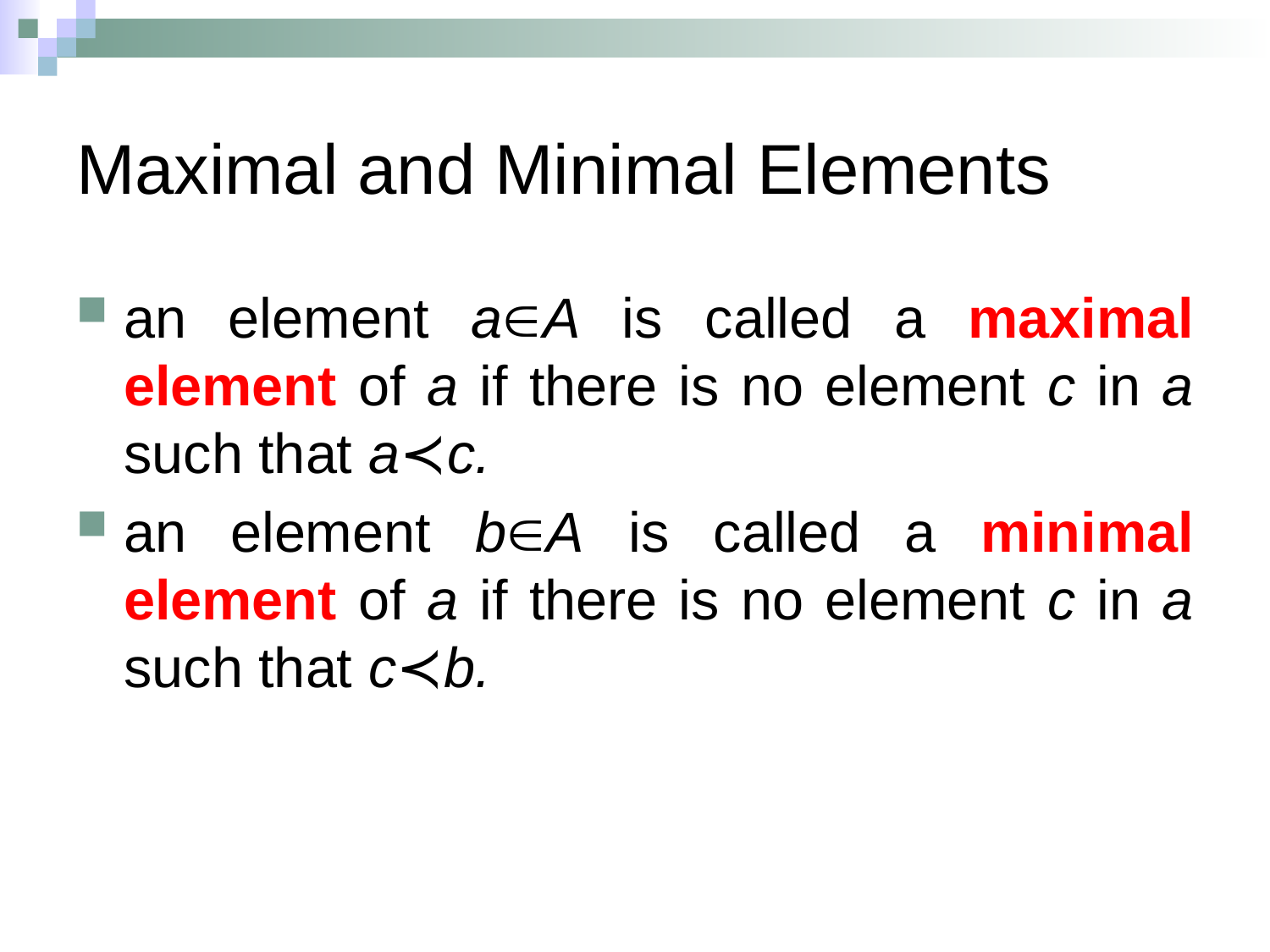

# Maximal and Minimal Elements
an element a∈A is called a maximal element of a if there is no element c in a such that a≺c.
an element b∈A is called a minimal element of a if there is no element c in a such that c≺b.